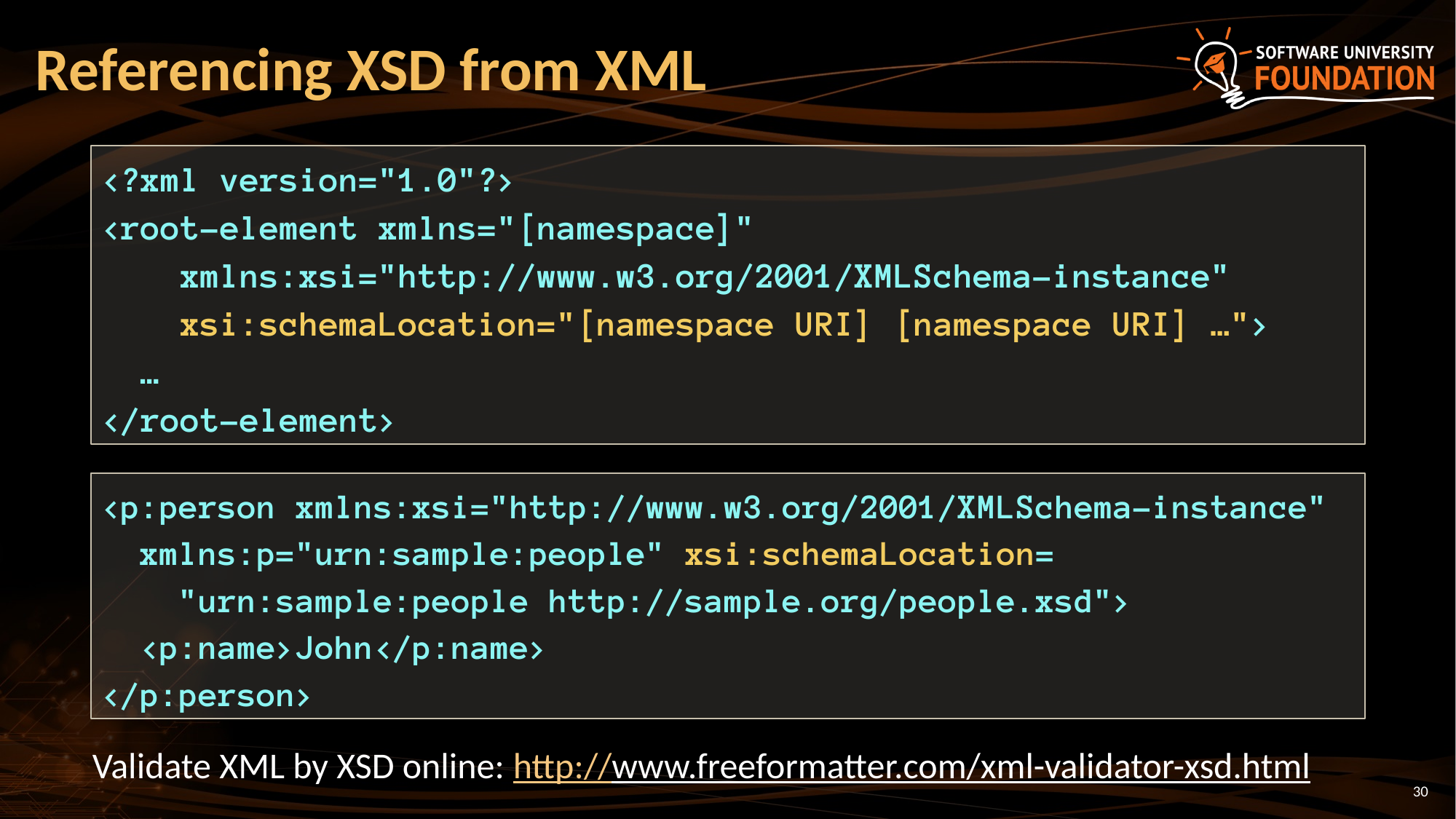

# Referencing XSD from XML
<?xml version="1.0"?>
<root-element xmlns="[namespace]"
    xmlns:xsi="http://www.w3.org/2001/XMLSchema-instance"
    xsi:schemaLocation="[namespace URI] [namespace URI] …">
  …
</root-element>
<p:person xmlns:xsi="http://www.w3.org/2001/XMLSchema-instance"
  xmlns:p="urn:sample:people" xsi:schemaLocation=
    "urn:sample:people http://sample.org/people.xsd">
  <p:name>John</p:name>
</p:person>
Validate XML by XSD online: http://www.freeformatter.com/xml-validator-xsd.html
30